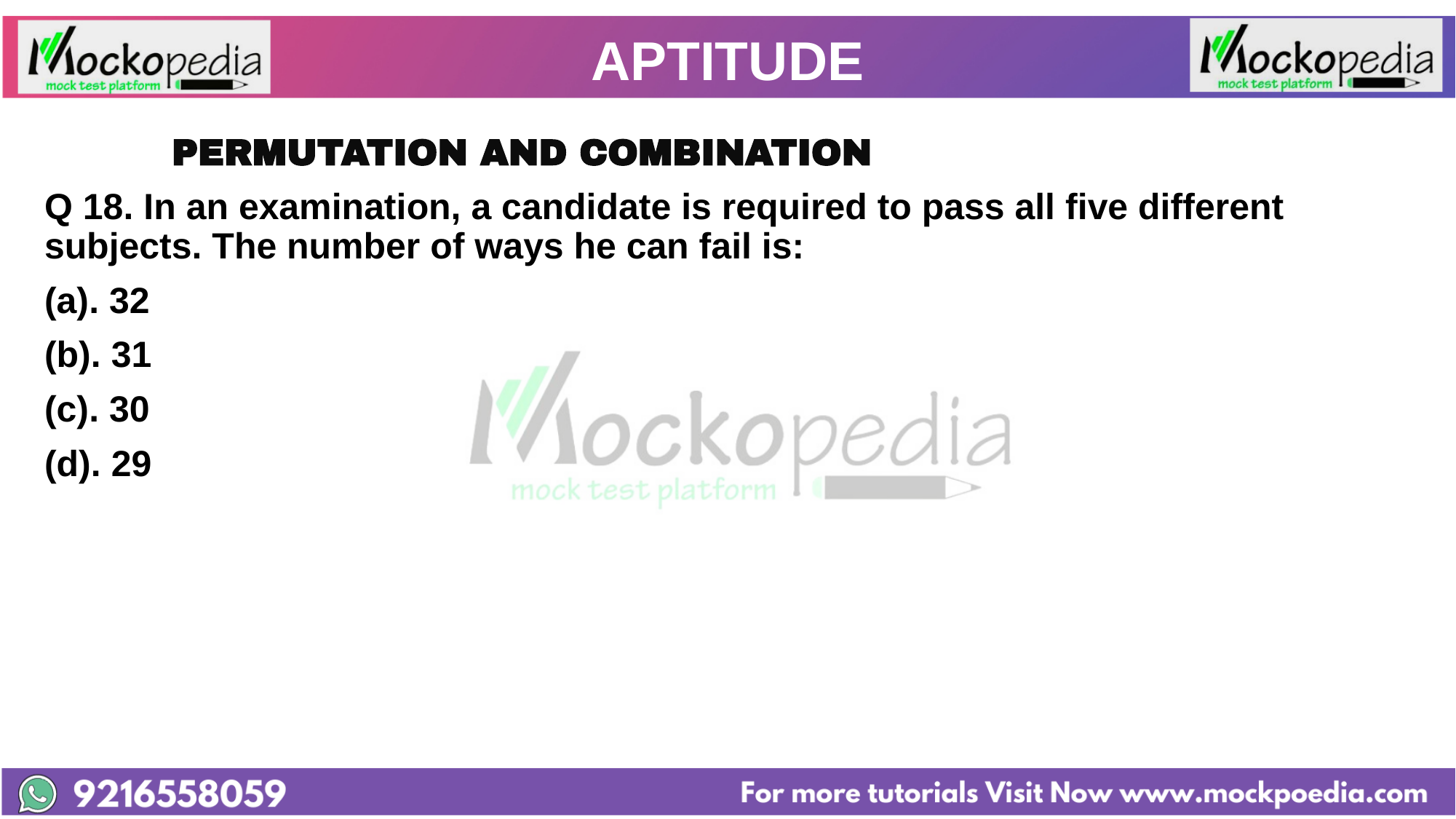

# APTITUDE
		PERMUTATION AND COMBINATION
Q 18. In an examination, a candidate is required to pass all five different subjects. The number of ways he can fail is:
(a). 32
(b). 31
(c). 30
(d). 29